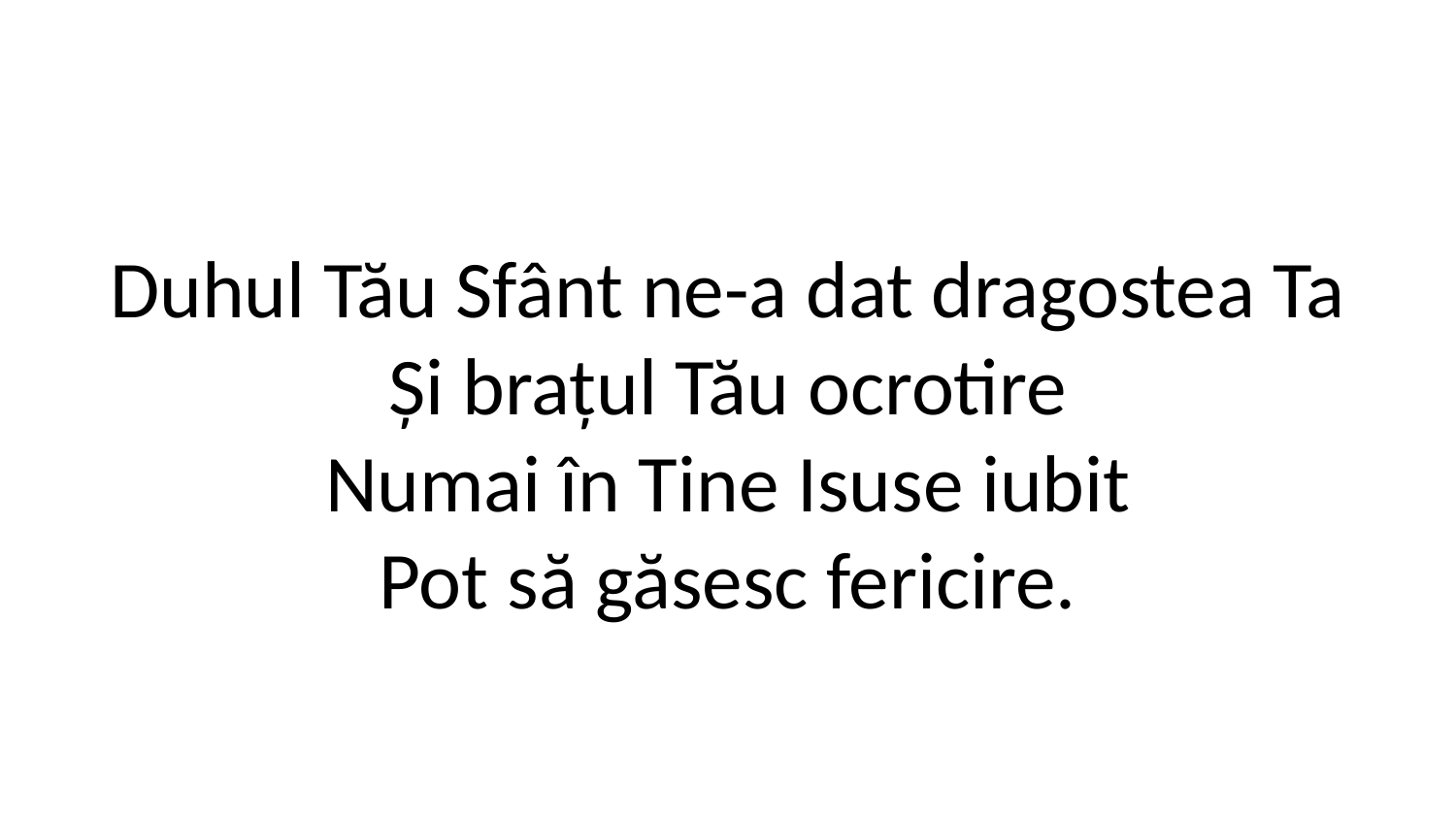

Duhul Tău Sfânt ne-a dat dragostea Ta
Și brațul Tău ocrotire
Numai în Tine Isuse iubit
Pot să găsesc fericire.